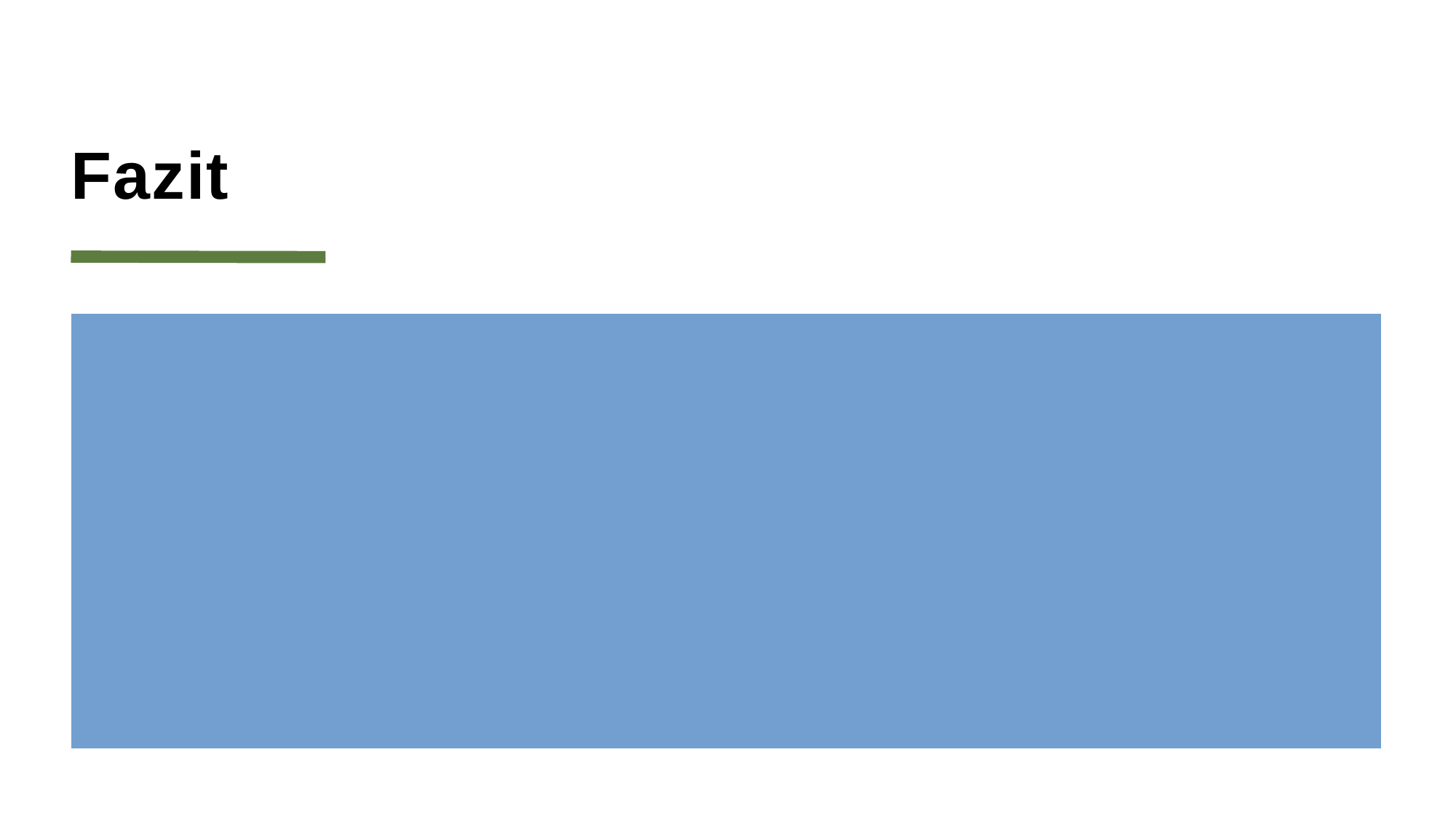

# Fazit
Erstellen der Diagramme erleichtert Programmierung
Mehr Zeit einplanen für Programmierung
Erfordert gute Absprache im Team
Gutes Projekt um Erfahrungen mit C# und Datenbankzugriffen zu sammeln